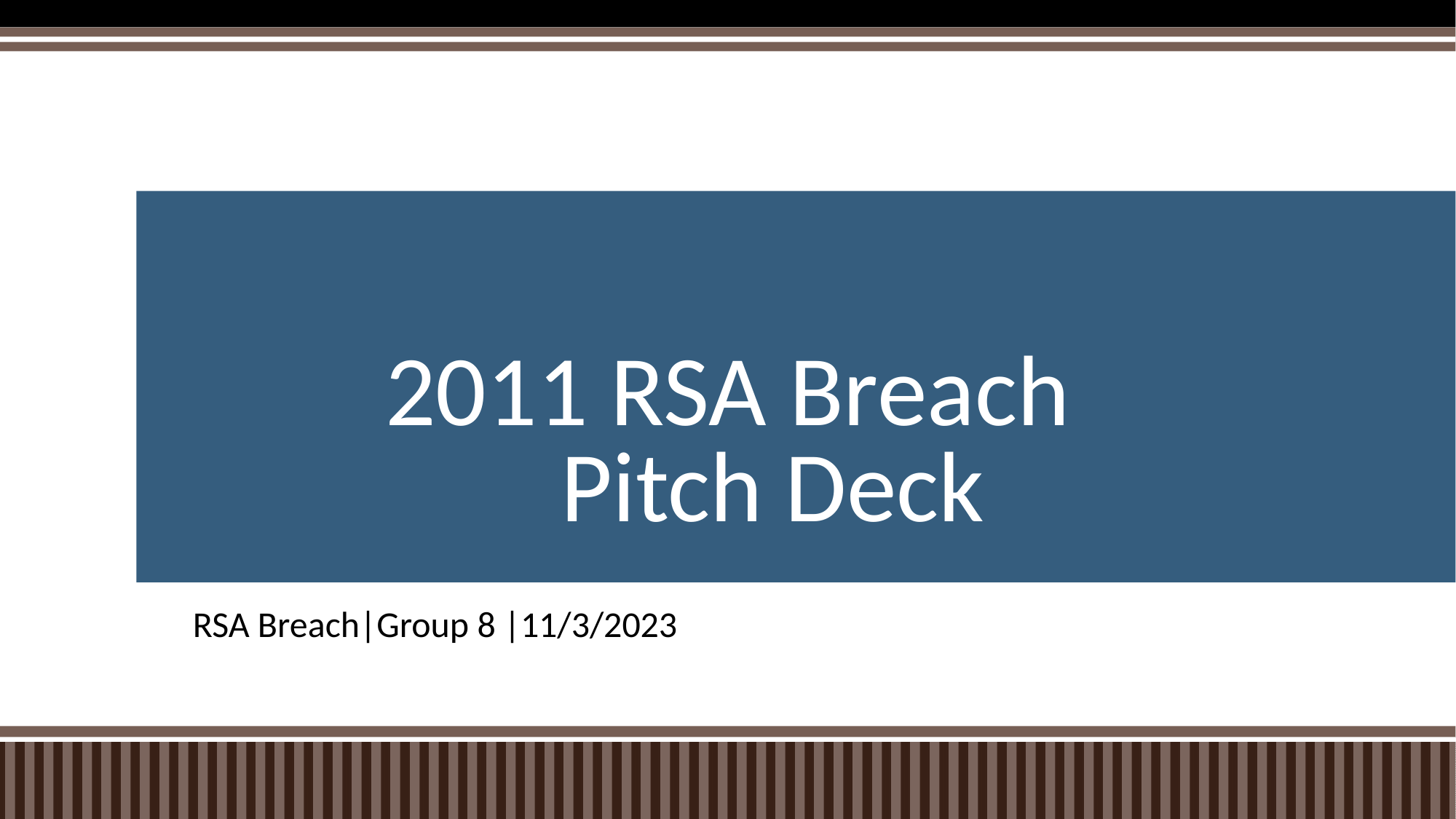

# 2011 RSA Breach Pitch Deck
RSA Breach|Group 8 |11/3/2023